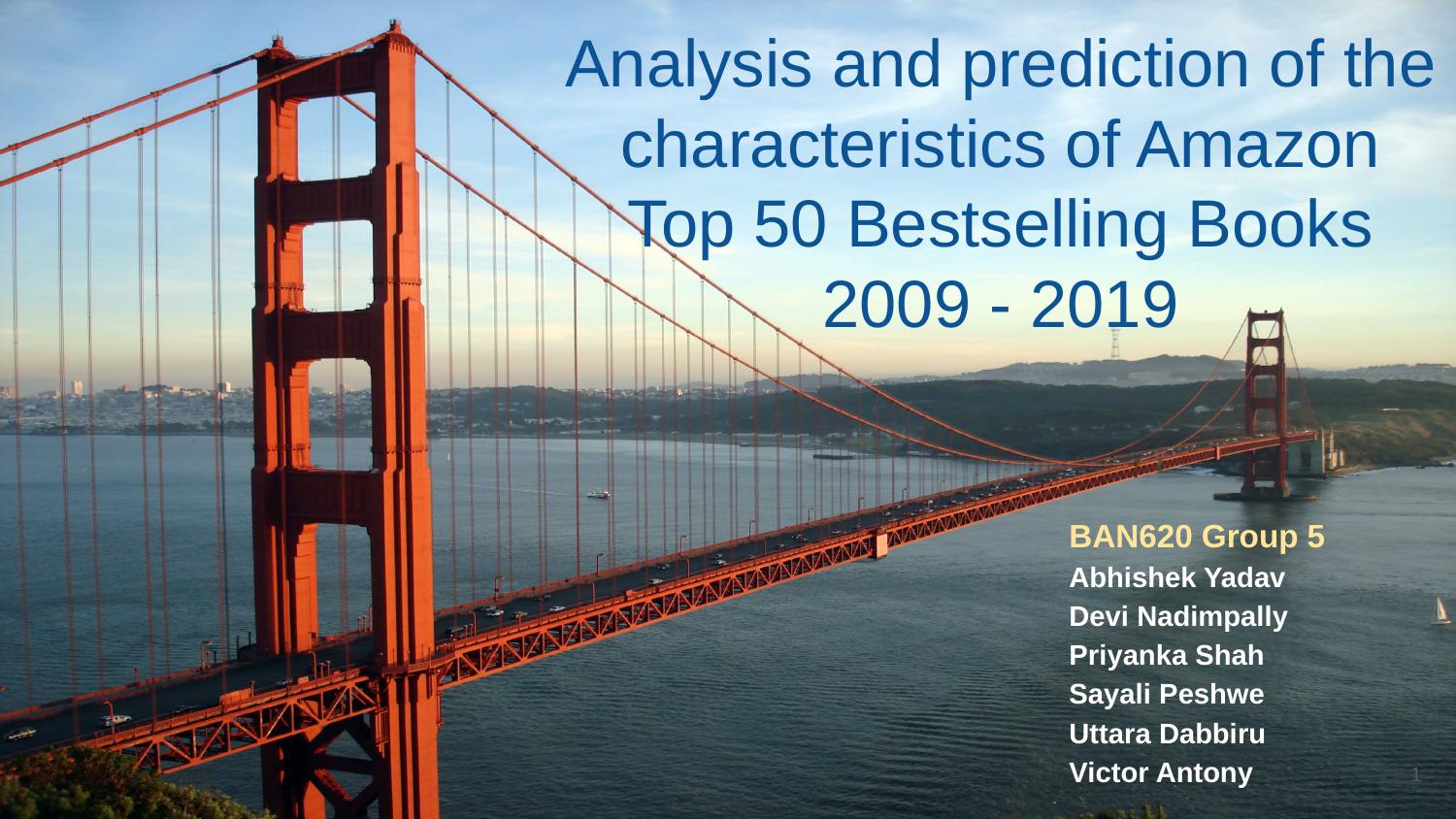

# Analysis and prediction of the characteristics of Amazon Top 50 Bestselling Books 2009 - 2019
BAN620 Group 5
Abhishek Yadav
Devi Nadimpally
Priyanka Shah
Sayali Peshwe
Uttara Dabbiru
Victor Antony
1